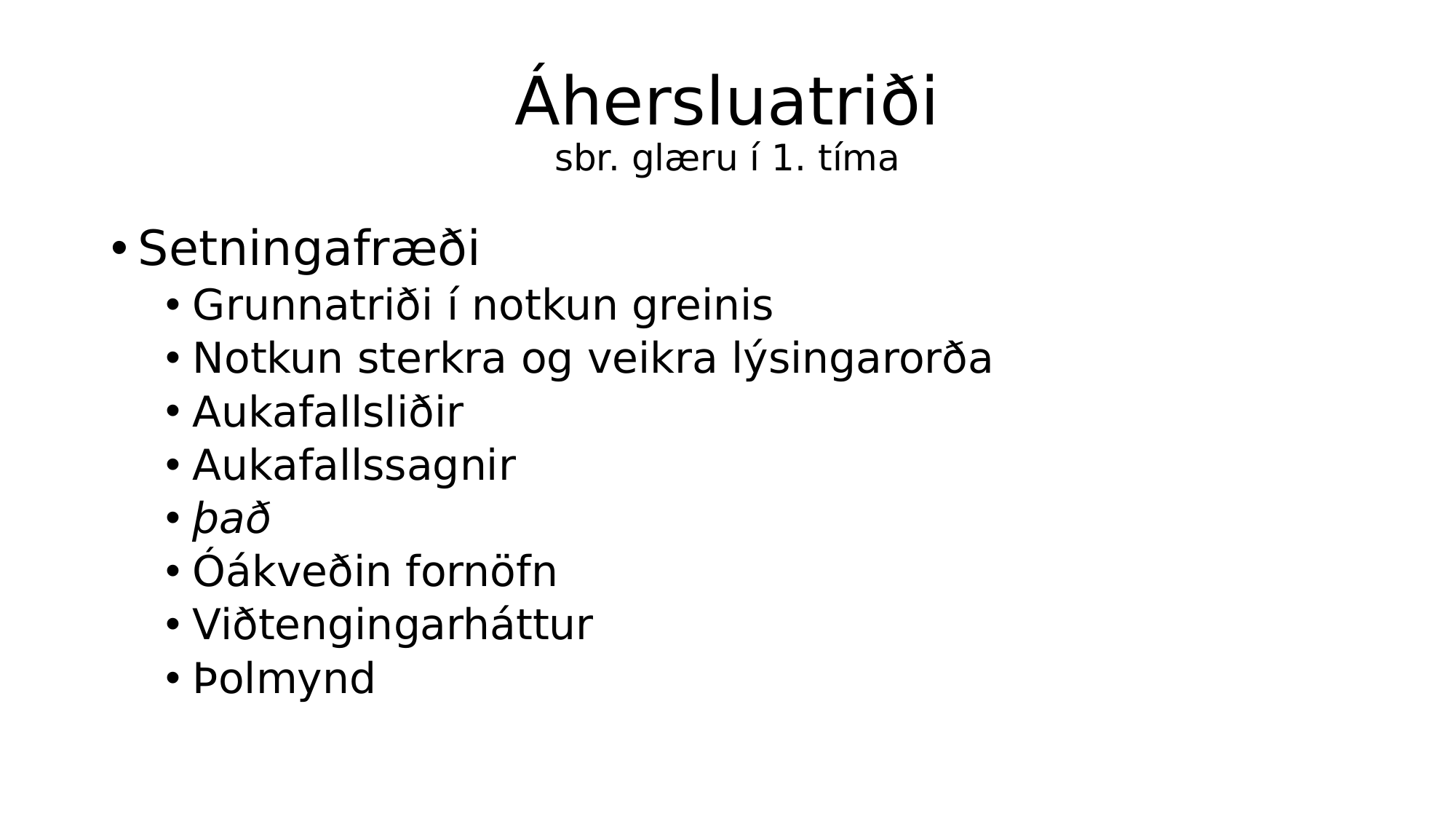

# Áhersluatriði sbr. glæru í 1. tíma
Setningafræði
Grunnatriði í notkun greinis
Notkun sterkra og veikra lýsingarorða
Aukafallsliðir
Aukafallssagnir
það
Óákveðin fornöfn
Viðtengingarháttur
Þolmynd